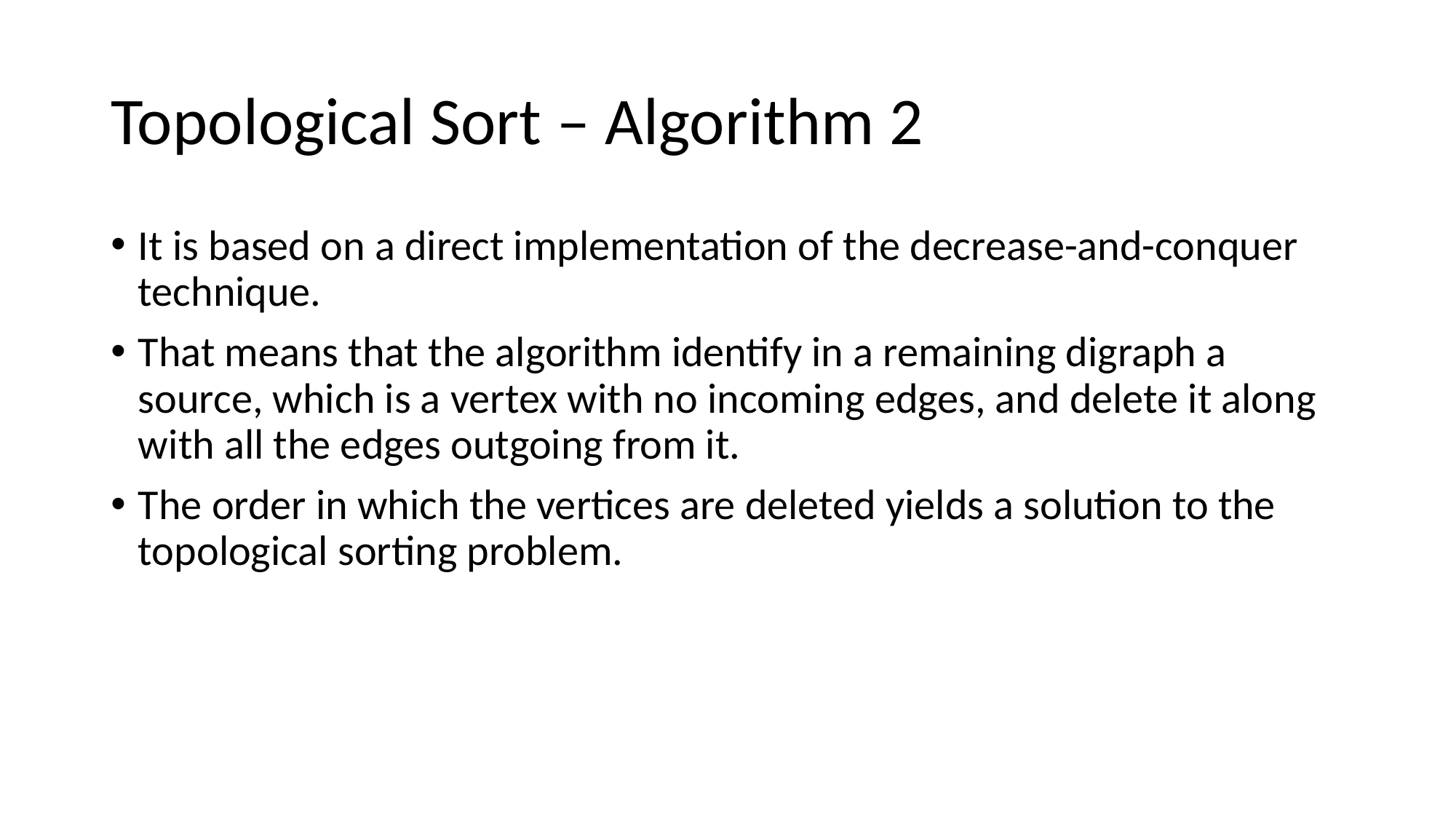

# Topological Sort – Algorithm 2
It is based on a direct implementation of the decrease-and-conquer technique.
That means that the algorithm identify in a remaining digraph a source, which is a vertex with no incoming edges, and delete it along with all the edges outgoing from it.
The order in which the vertices are deleted yields a solution to the topological sorting problem.